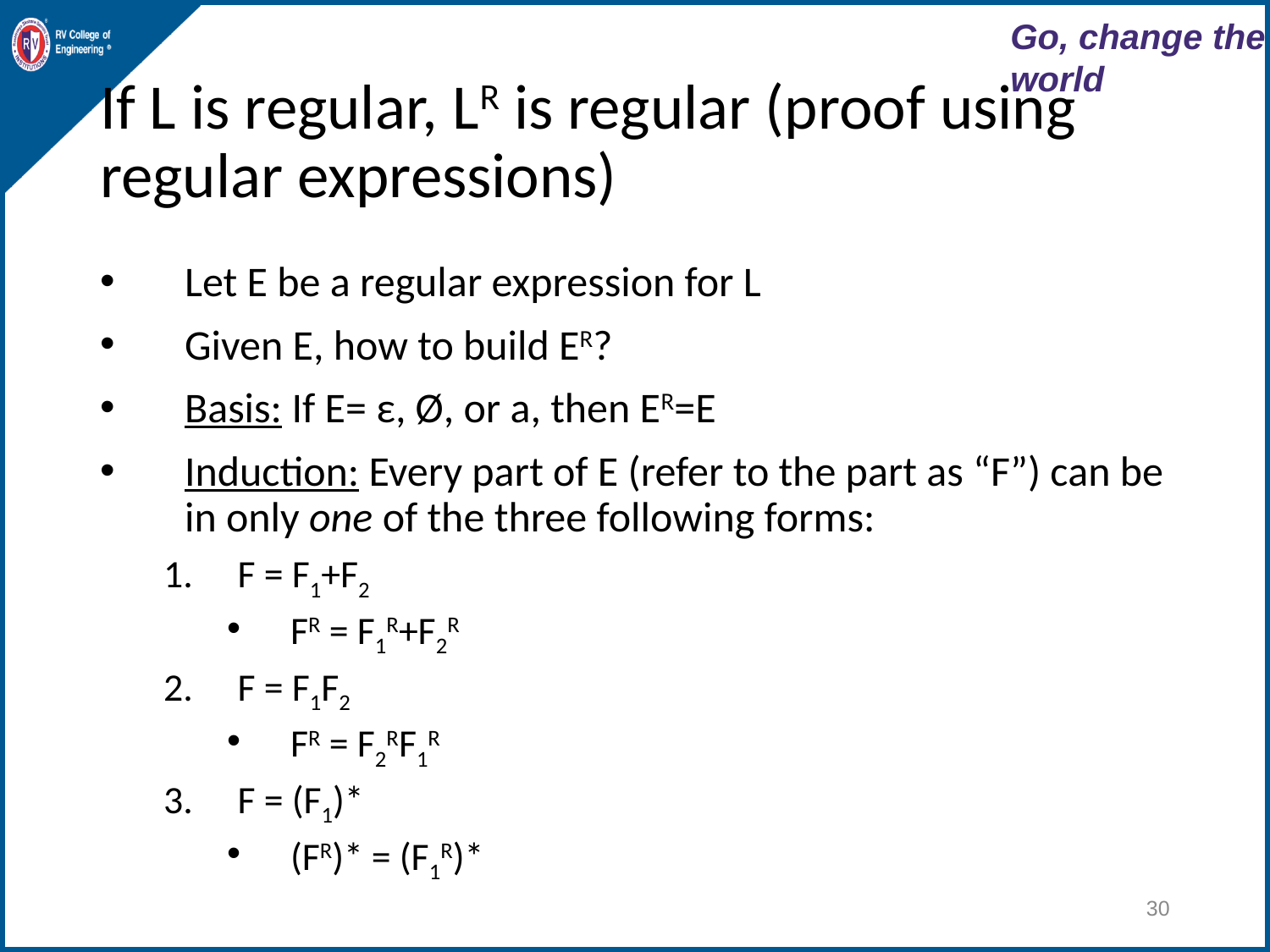

# If L is regular, LR is regular (proof using regular expressions)
Let E be a regular expression for L
Given E, how to build ER?
Basis: If E= ε, Ø, or a, then ER=E
Induction: Every part of E (refer to the part as “F”) can be in only one of the three following forms:
F = F1+F2
FR = F1R+F2R
F = F1F2
FR = F2RF1R
F = (F1)*
(FR)* = (F1R)*
30